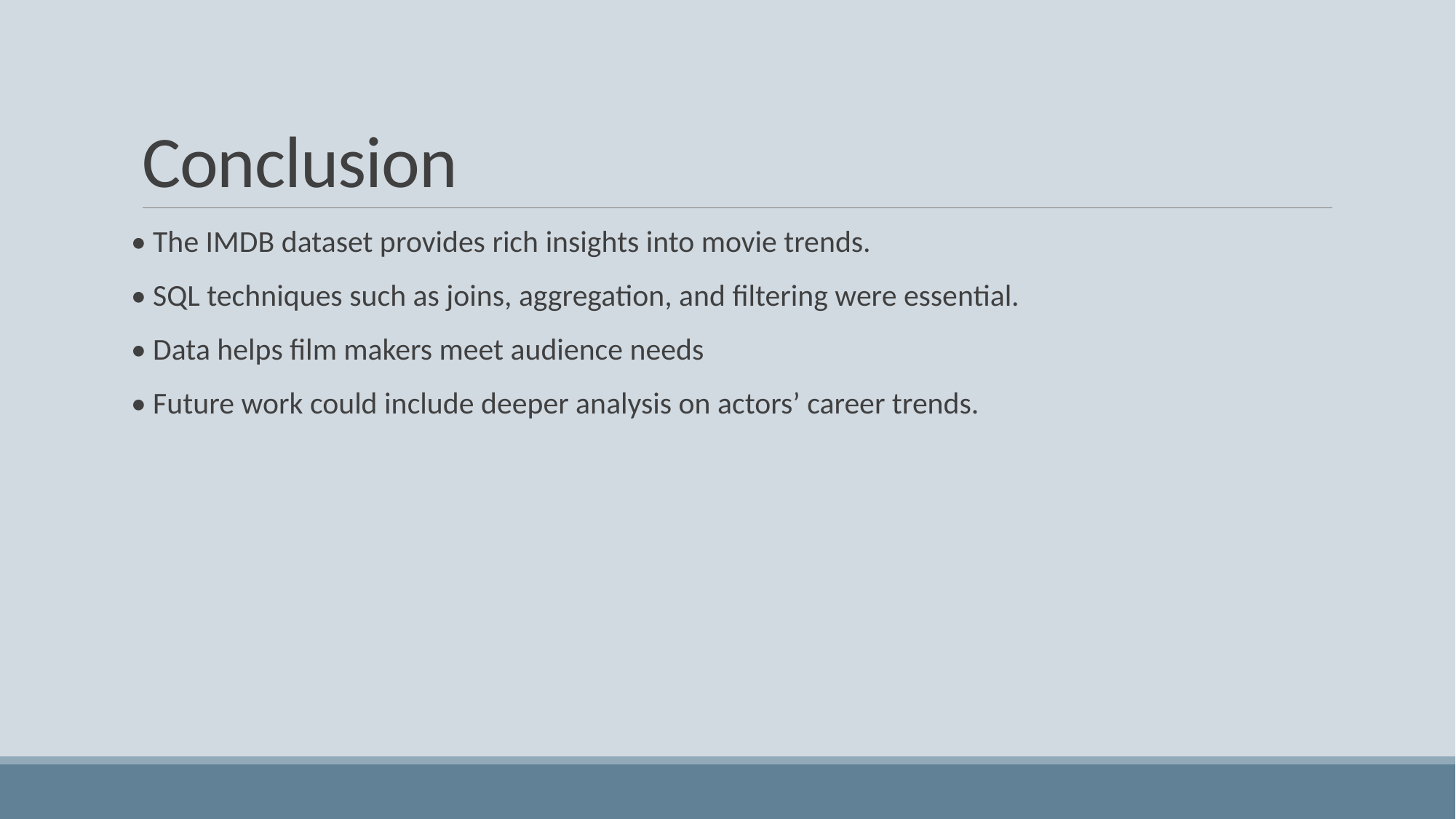

# Conclusion
• The IMDB dataset provides rich insights into movie trends.
• SQL techniques such as joins, aggregation, and filtering were essential.
• Data helps film makers meet audience needs
• Future work could include deeper analysis on actors’ career trends.